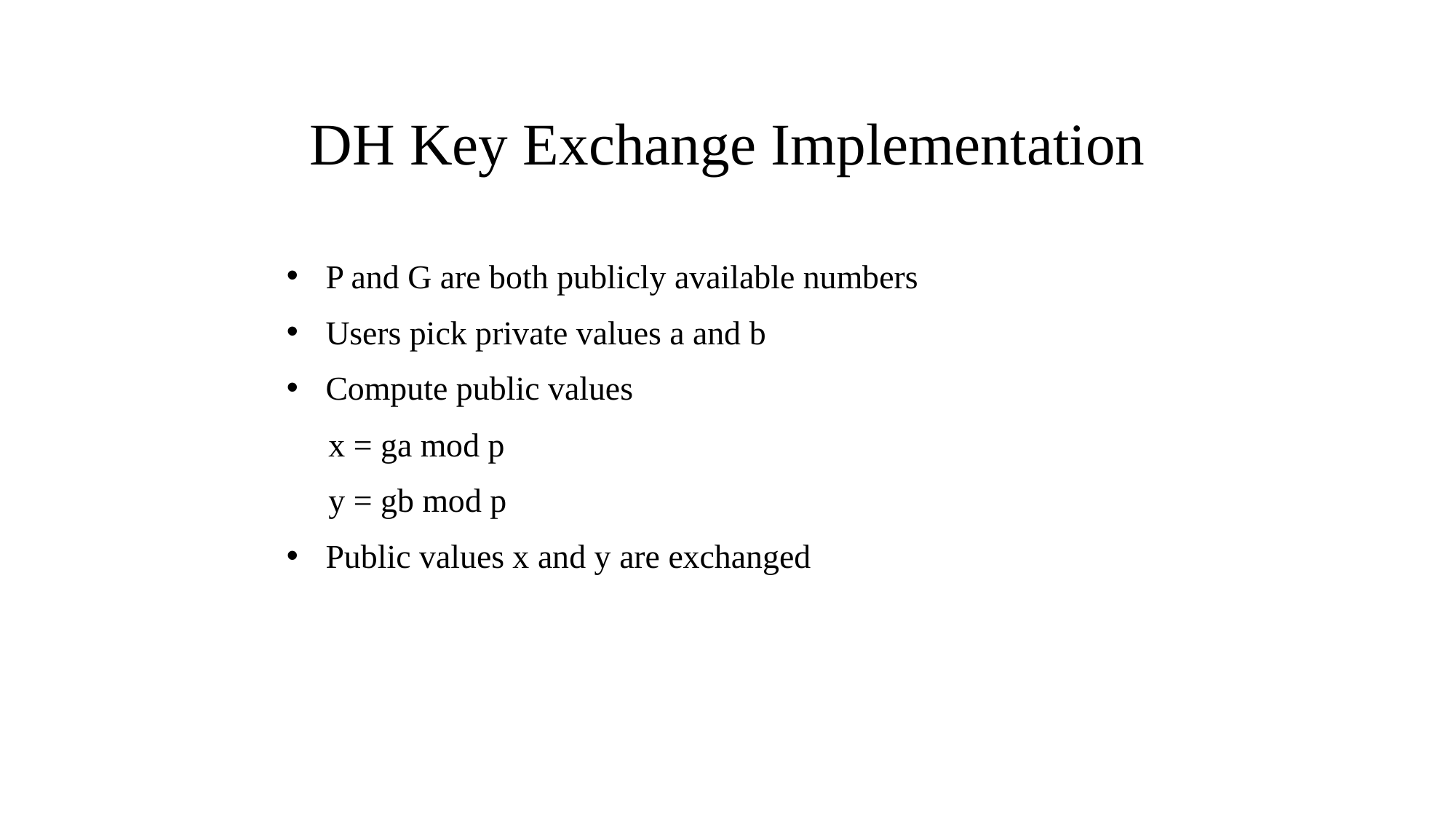

# DH Key Exchange Implementation

P and G are both publicly available numbers
Users pick private values a and b
Compute public values
     x = ga mod p
     y = gb mod p
Public values x and y are exchanged